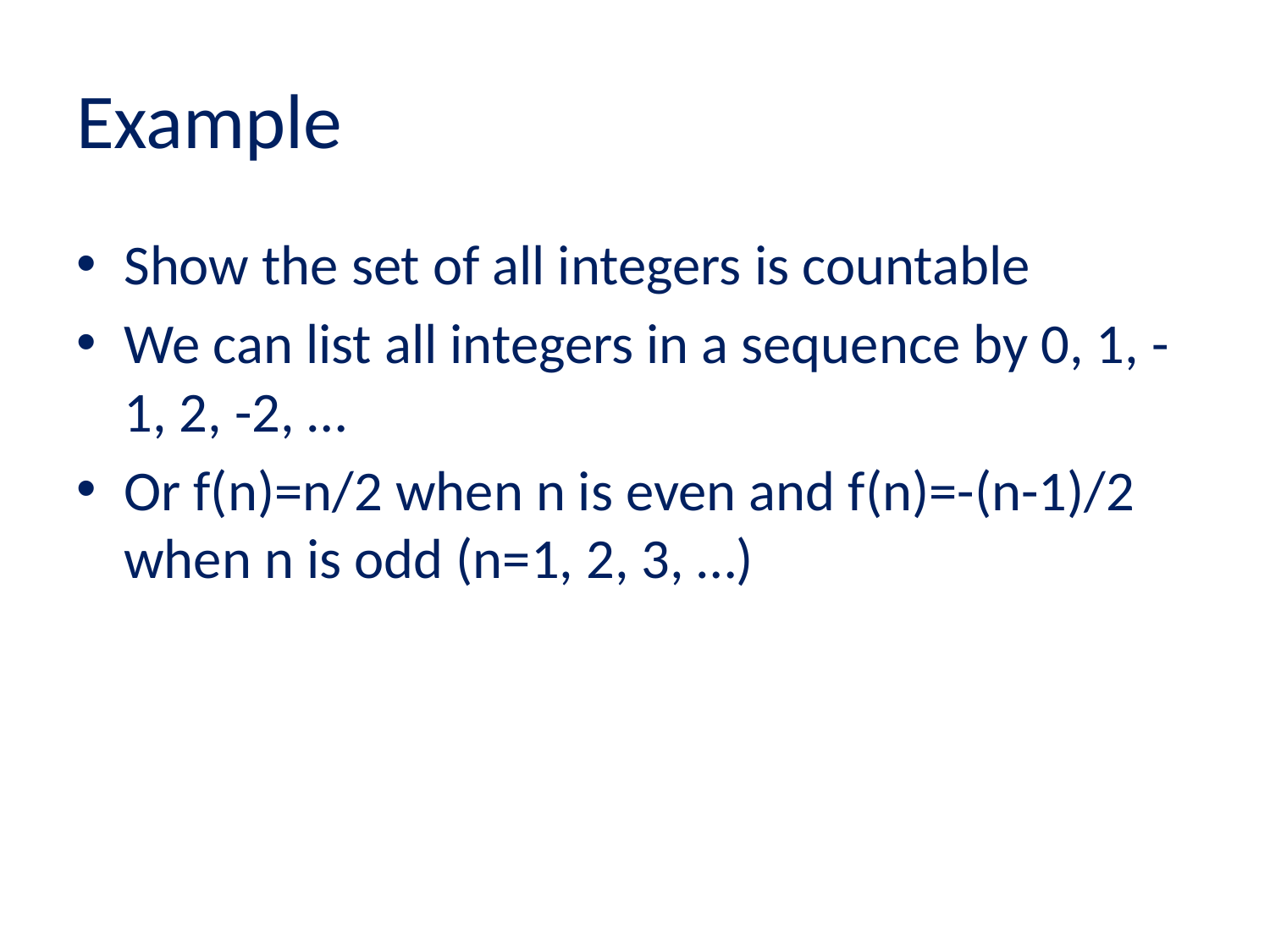

# Example
Show the set of all integers is countable
We can list all integers in a sequence by 0, 1, -1, 2, -2, …
Or f(n)=n/2 when n is even and f(n)=-(n-1)/2 when n is odd (n=1, 2, 3, …)
57